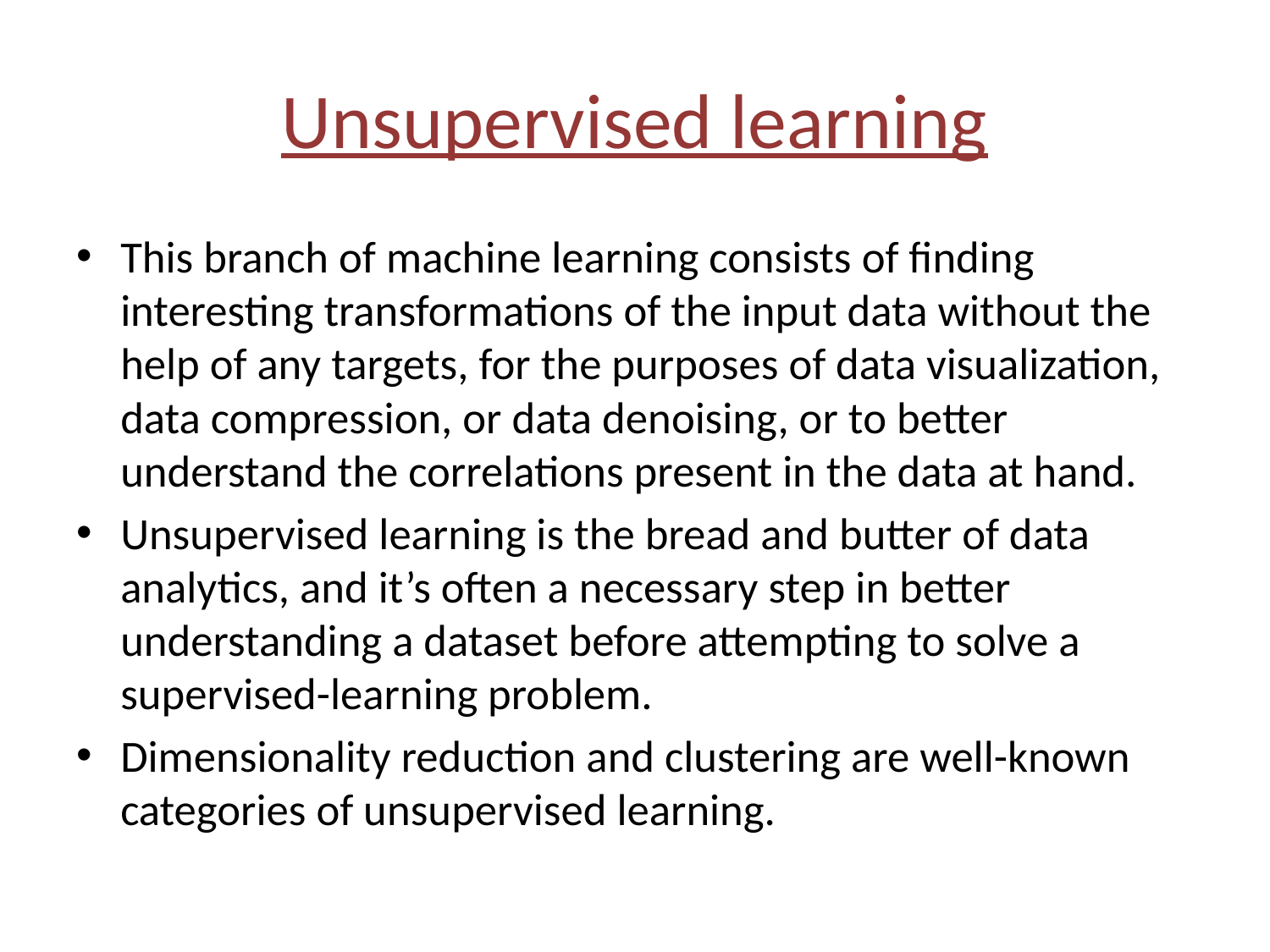

# Unsupervised learning
This branch of machine learning consists of finding interesting transformations of the input data without the help of any targets, for the purposes of data visualization, data compression, or data denoising, or to better understand the correlations present in the data at hand.
Unsupervised learning is the bread and butter of data analytics, and it’s often a necessary step in better understanding a dataset before attempting to solve a supervised-learning problem.
Dimensionality reduction and clustering are well-known categories of unsupervised learning.